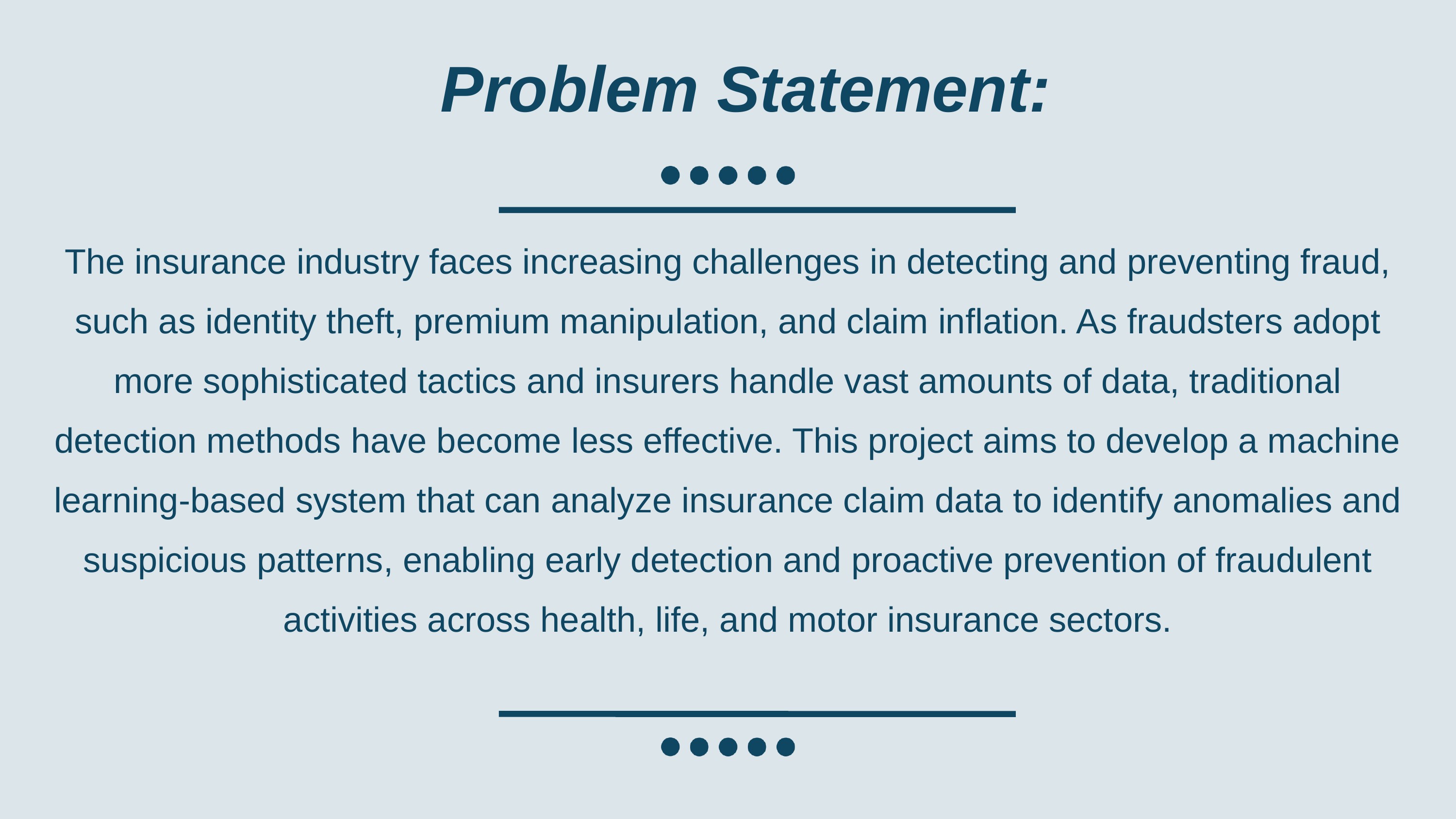

Problem Statement:

The insurance industry faces increasing challenges in detecting and preventing fraud, such as identity theft, premium manipulation, and claim inflation. As fraudsters adopt more sophisticated tactics and insurers handle vast amounts of data, traditional detection methods have become less effective. This project aims to develop a machine learning-based system that can analyze insurance claim data to identify anomalies and suspicious patterns, enabling early detection and proactive prevention of fraudulent activities across health, life, and motor insurance sectors.